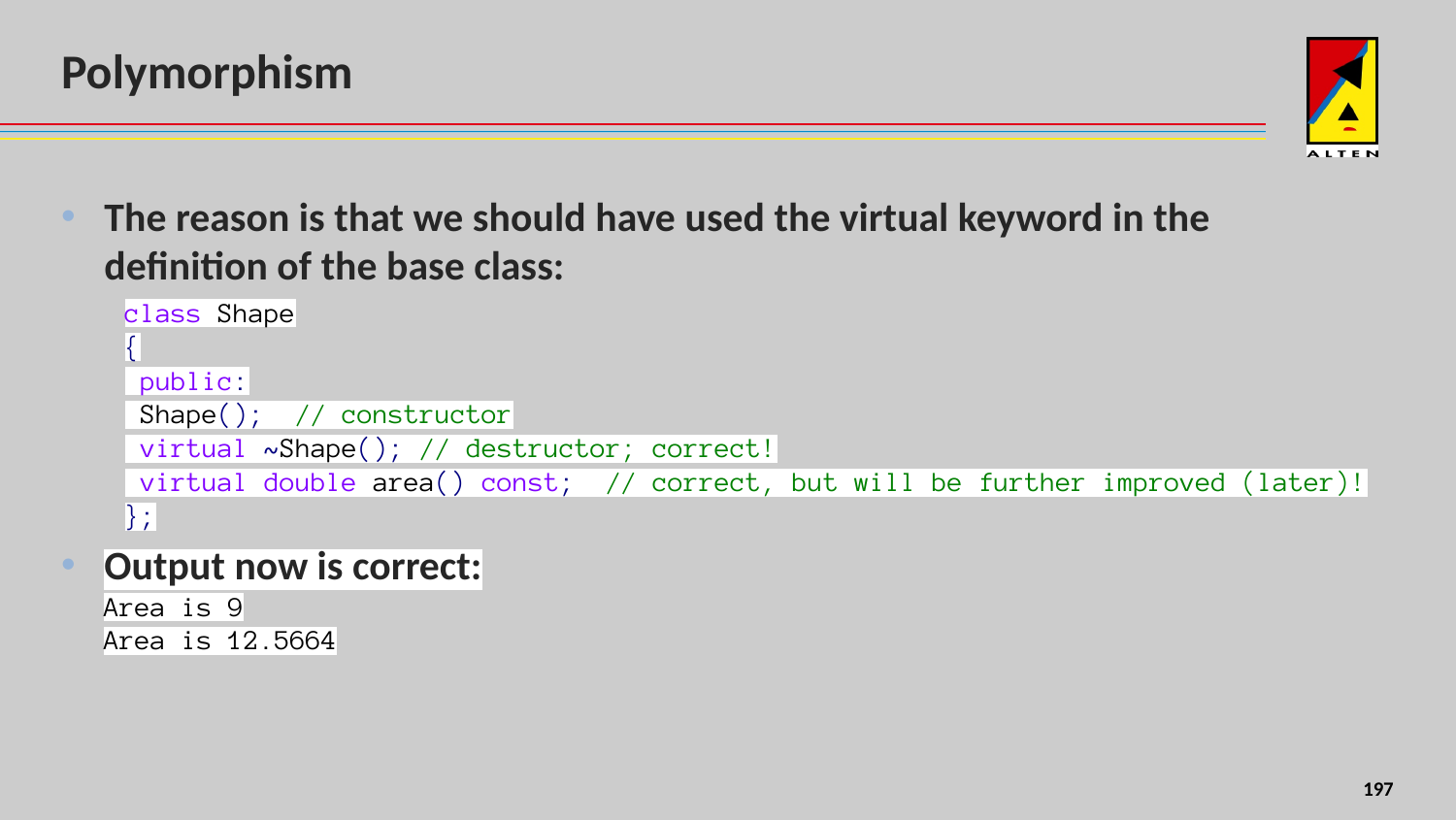

# Polymorphism
The reason is that we should have used the virtual keyword in the definition of the base class:
class Shape
{
 public:
 Shape();  // constructor
 virtual ~Shape(); // destructor; correct!
 virtual double area() const;  // correct, but will be further improved (later)!
};
Output now is correct:
Area is 9
Area is 12.5664

197